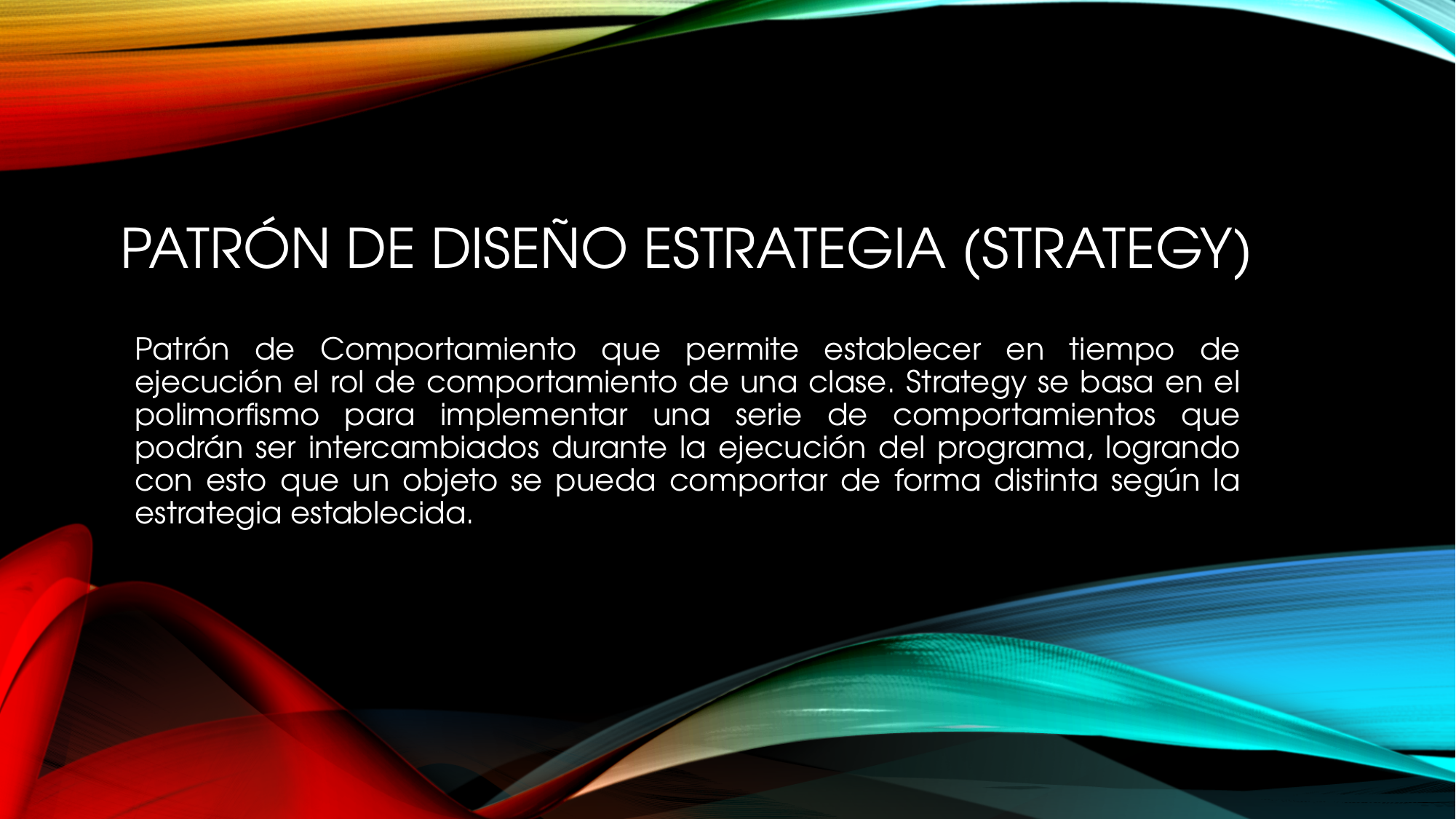

# Patrón de diseño estrategia (strategy)
Patrón de Comportamiento que permite establecer en tiempo de ejecución el rol de comportamiento de una clase. Strategy se basa en el polimorfismo para implementar una serie de comportamientos que podrán ser intercambiados durante la ejecución del programa, logrando con esto que un objeto se pueda comportar de forma distinta según la estrategia establecida.